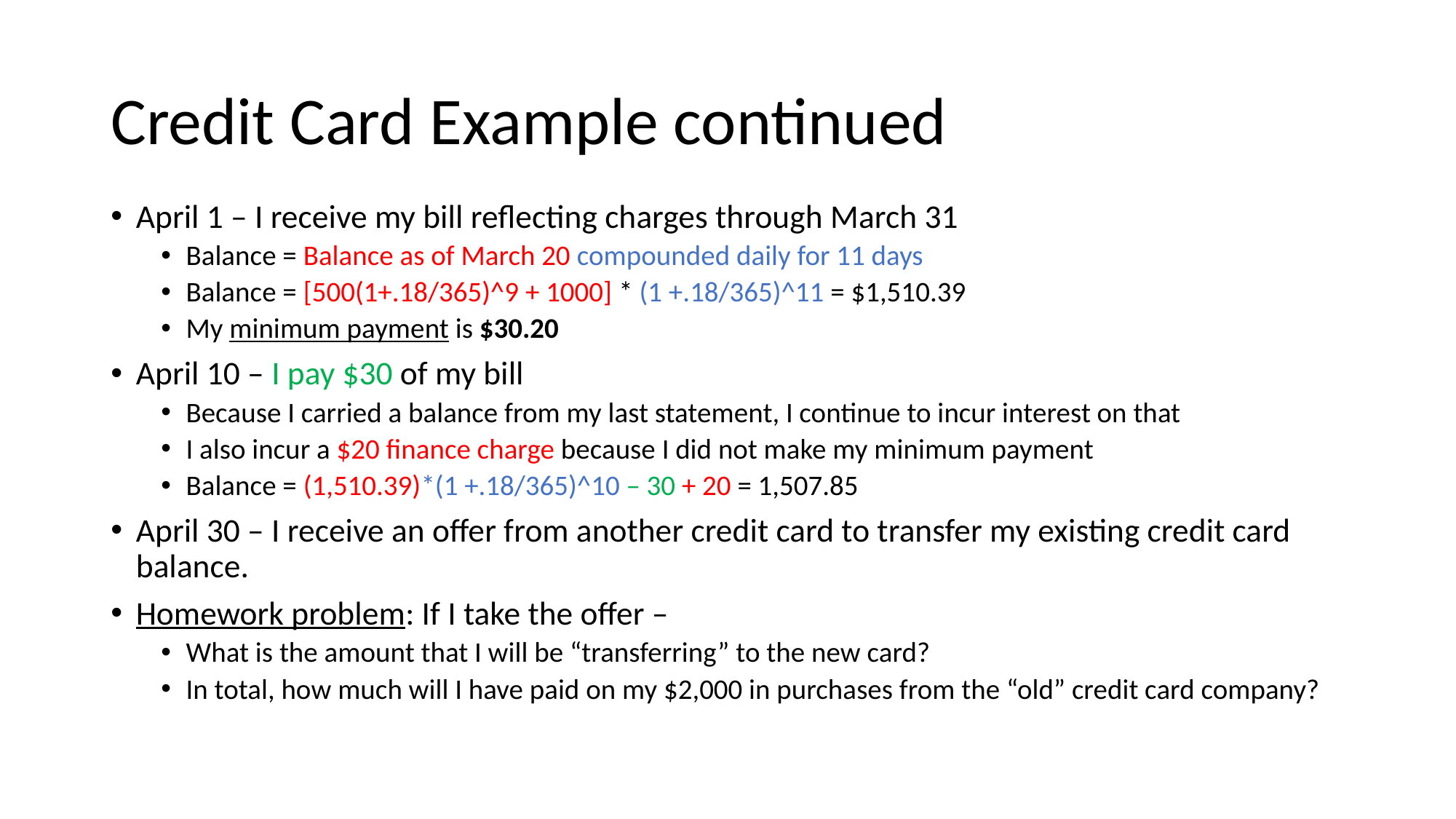

# Credit Card Example continued
April 1 – I receive my bill reflecting charges through March 31
Balance = Balance as of March 20 compounded daily for 11 days
Balance = [500(1+.18/365)^9 + 1000] * (1 +.18/365)^11 = $1,510.39
My minimum payment is $30.20
April 10 – I pay $30 of my bill
Because I carried a balance from my last statement, I continue to incur interest on that
I also incur a $20 finance charge because I did not make my minimum payment
Balance = (1,510.39)*(1 +.18/365)^10 – 30 + 20 = 1,507.85
April 30 – I receive an offer from another credit card to transfer my existing credit card balance.
Homework problem: If I take the offer –
What is the amount that I will be “transferring” to the new card?
In total, how much will I have paid on my $2,000 in purchases from the “old” credit card company?